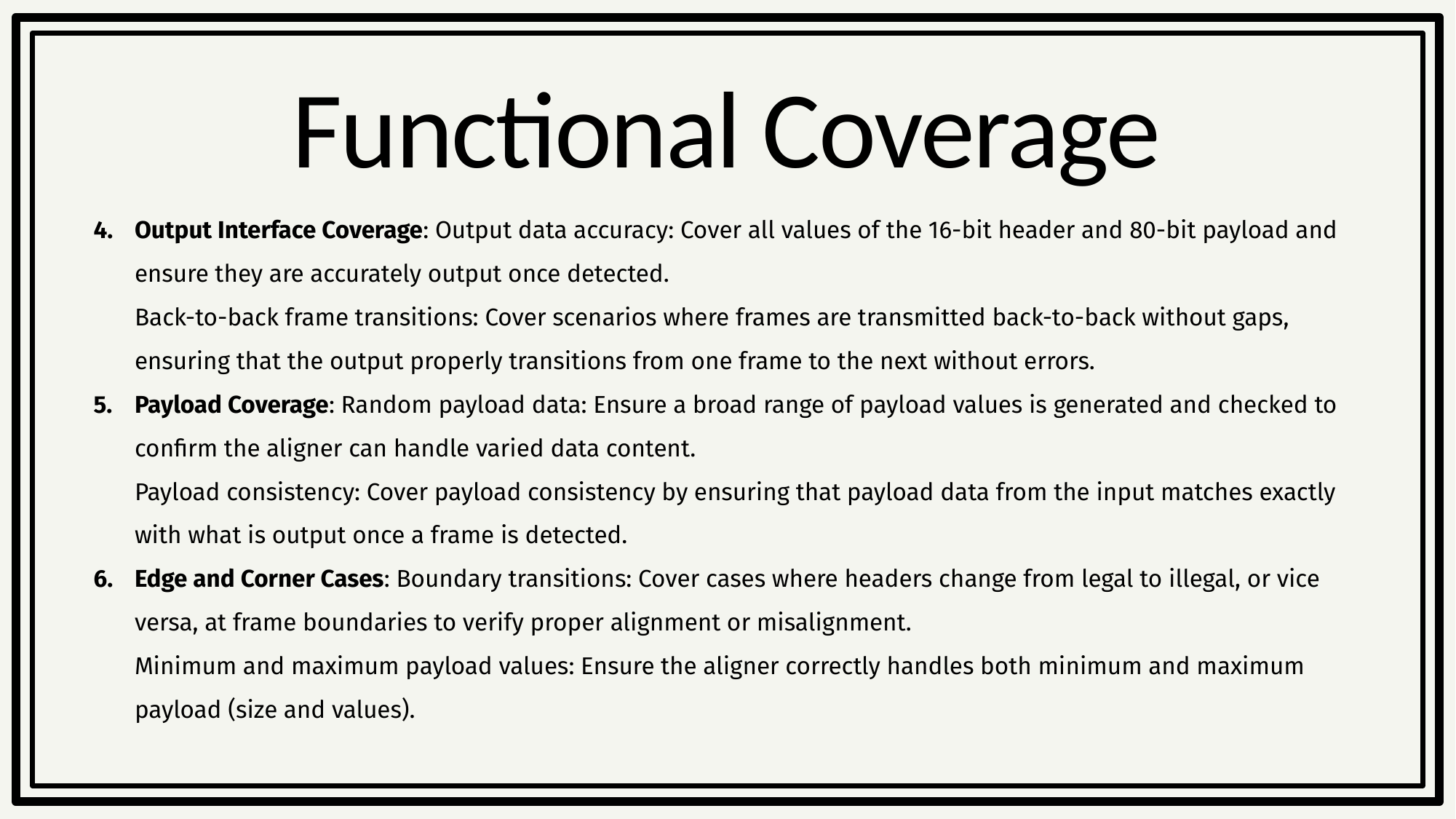

# Functional Coverage
Output Interface Coverage: Output data accuracy: Cover all values of the 16-bit header and 80-bit payload and ensure they are accurately output once detected.
Back-to-back frame transitions: Cover scenarios where frames are transmitted back-to-back without gaps, ensuring that the output properly transitions from one frame to the next without errors.
Payload Coverage: Random payload data: Ensure a broad range of payload values is generated and checked to confirm the aligner can handle varied data content.
Payload consistency: Cover payload consistency by ensuring that payload data from the input matches exactly with what is output once a frame is detected.
Edge and Corner Cases: Boundary transitions: Cover cases where headers change from legal to illegal, or vice versa, at frame boundaries to verify proper alignment or misalignment.
Minimum and maximum payload values: Ensure the aligner correctly handles both minimum and maximum payload (size and values).